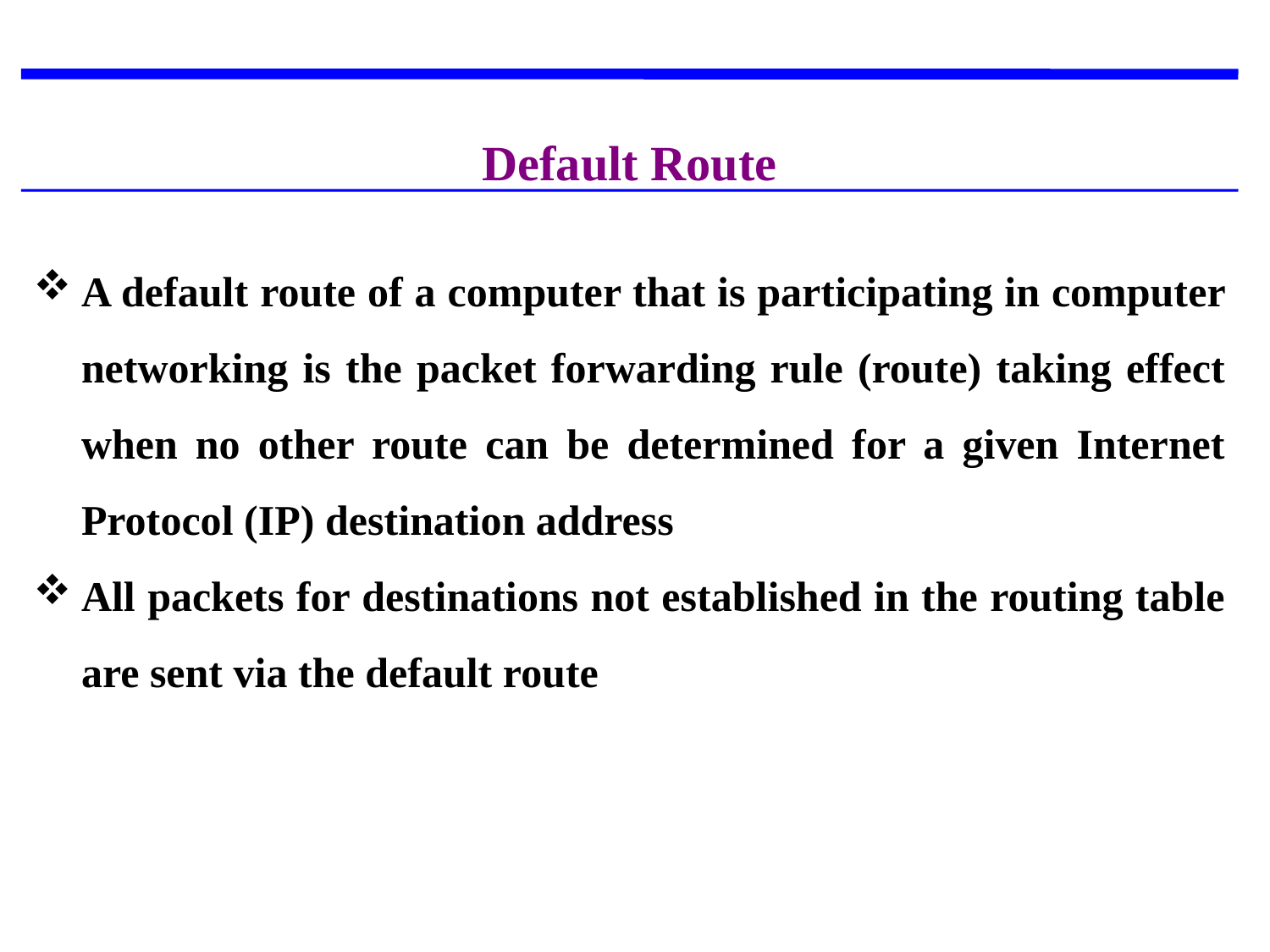

Default Route

A default route of a computer that is participating in computer networking is the packet forwarding rule (route) taking effect when no other route can be determined for a given Internet Protocol (IP) destination address
All packets for destinations not established in the routing table are sent via the default route